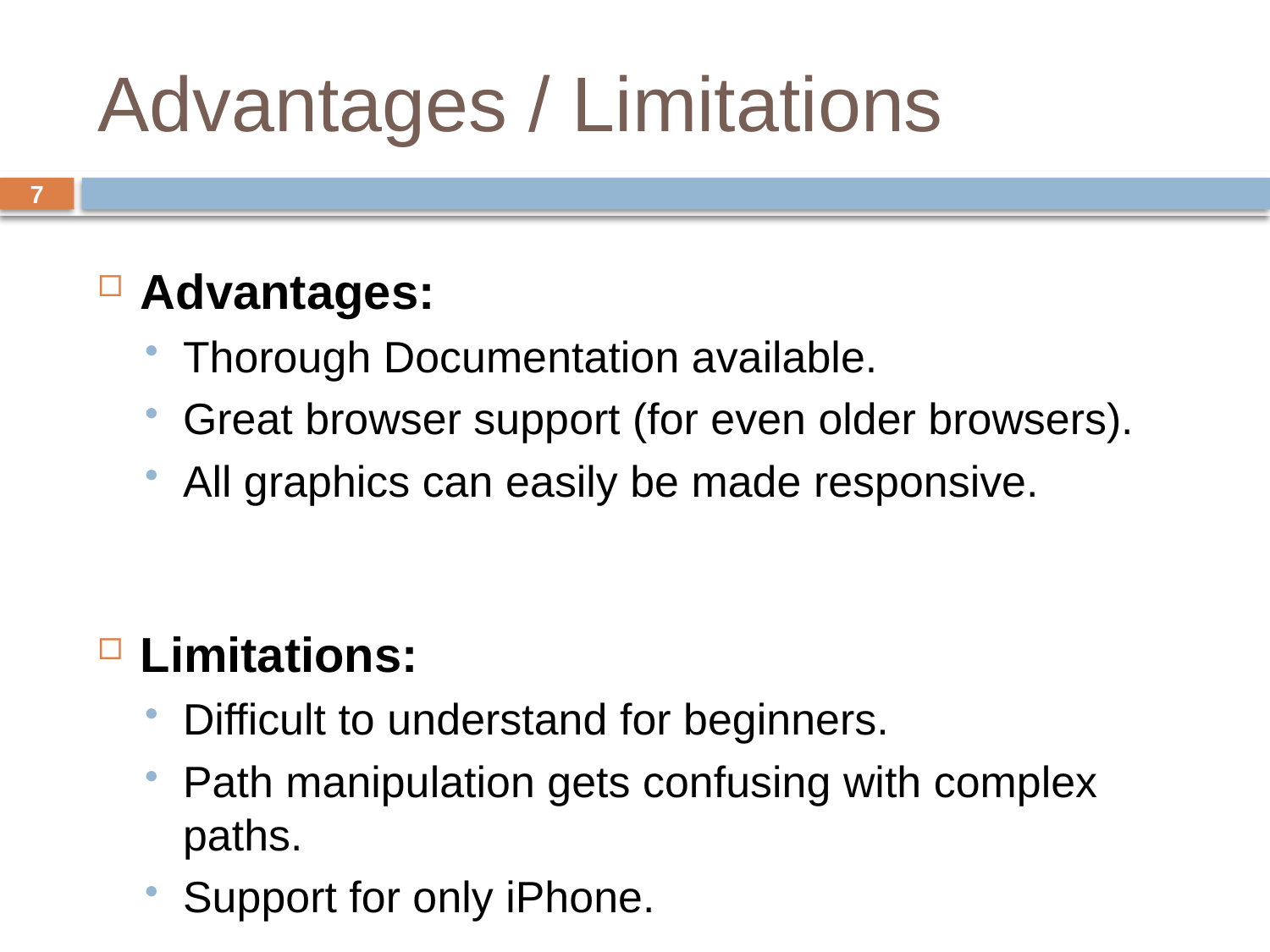

# Advantages / Limitations
7
Advantages:
Thorough Documentation available.
Great browser support (for even older browsers).
All graphics can easily be made responsive.
Limitations:
Difficult to understand for beginners.
Path manipulation gets confusing with complex paths.
Support for only iPhone.